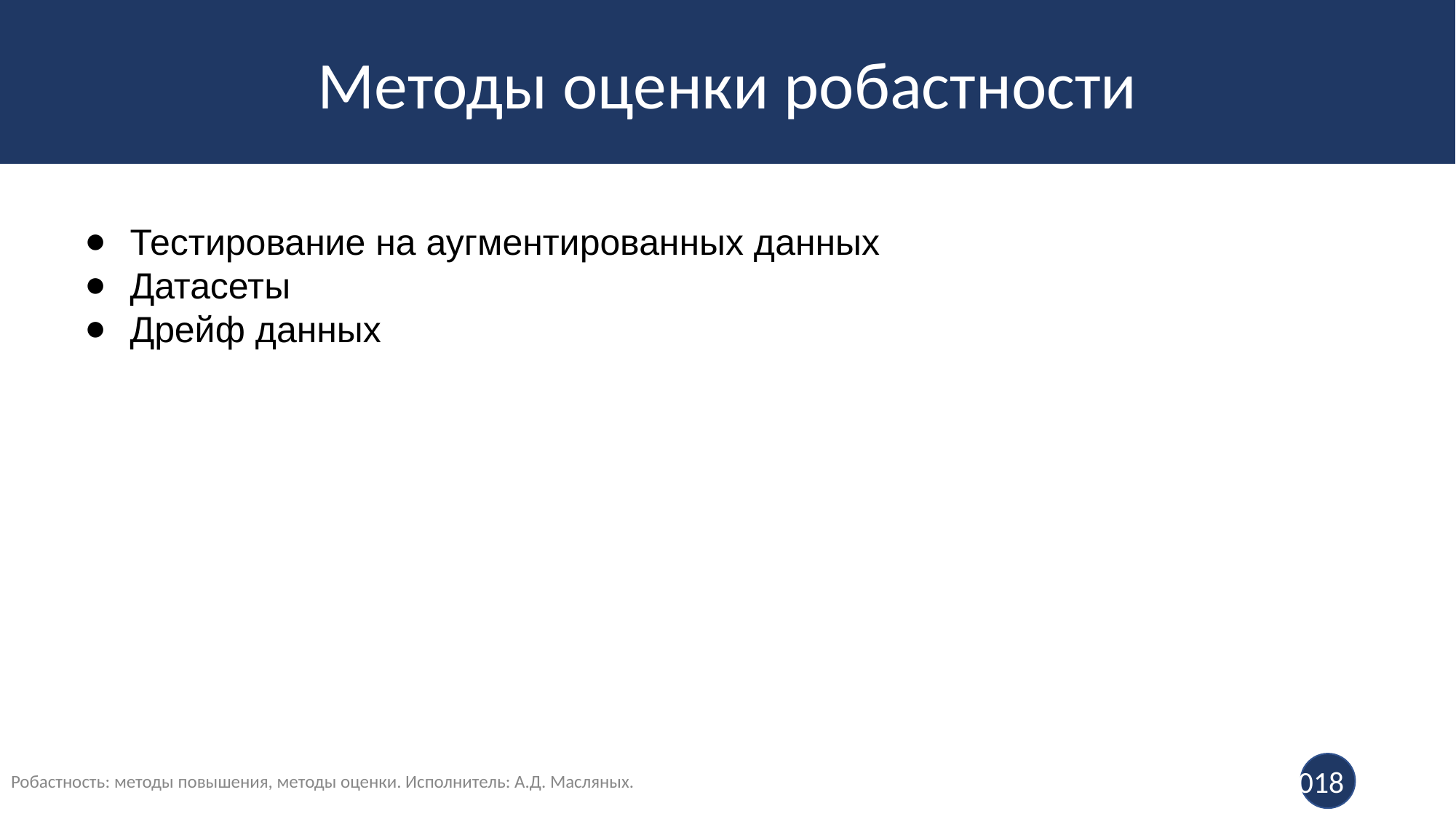

# Методы оценки робастности
Тестирование на аугментированных данных
Датасеты
Дрейф данных

Робастность: методы повышения, методы оценки. Исполнитель: А.Д. Масляных.
018